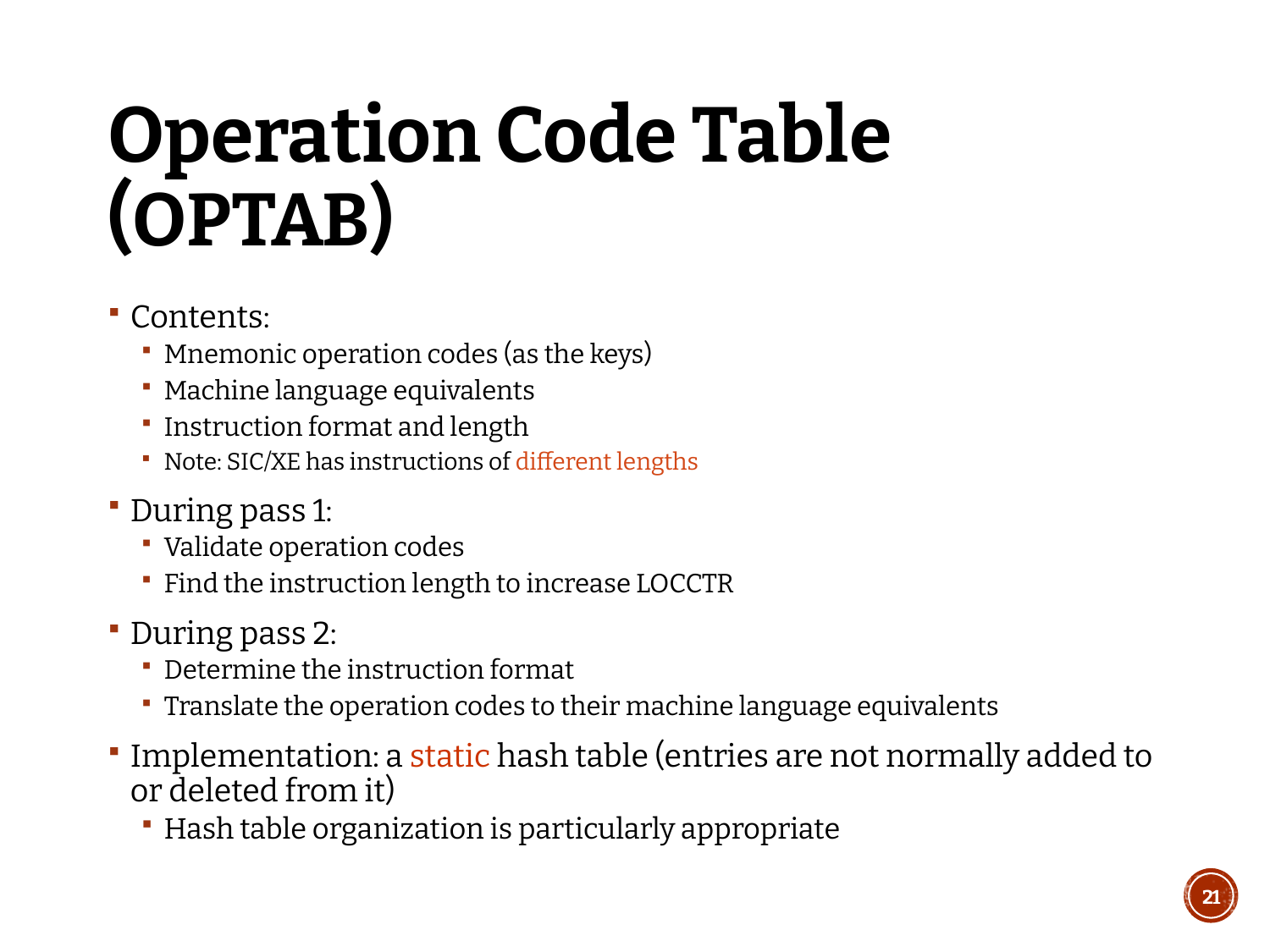

# Operation Code Table (OPTAB)
Contents:
Mnemonic operation codes (as the keys)
Machine language equivalents
Instruction format and length
Note: SIC/XE has instructions of different lengths
During pass 1:
Validate operation codes
Find the instruction length to increase LOCCTR
During pass 2:
Determine the instruction format
Translate the operation codes to their machine language equivalents
Implementation: a static hash table (entries are not normally added to or deleted from it)
Hash table organization is particularly appropriate
21